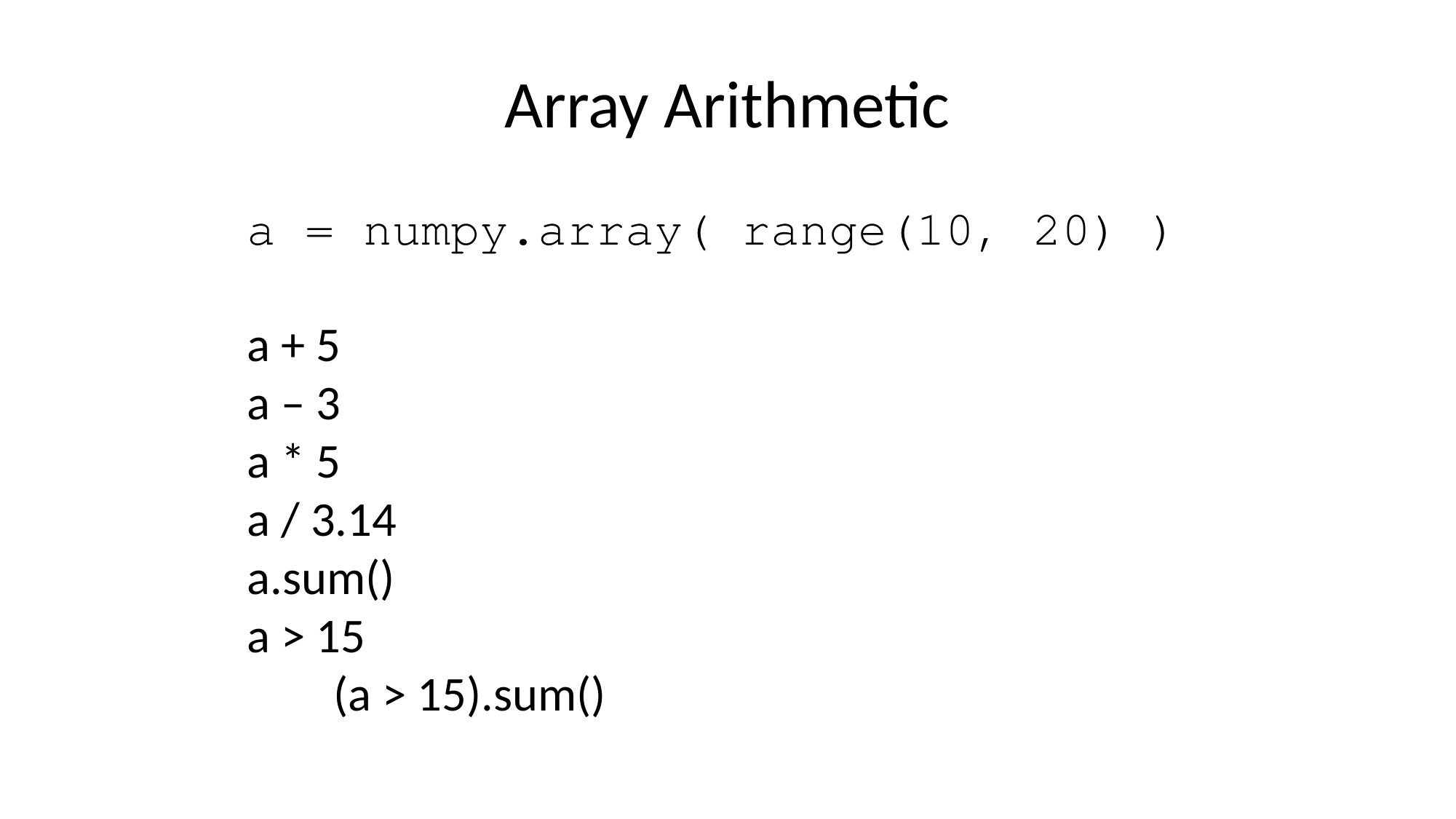

Array Arithmetic
a = numpy.array( range(10, 20) )

a + 5
a – 3
a * 5
a / 3.14
a.sum()
a > 15
	(a > 15).sum()